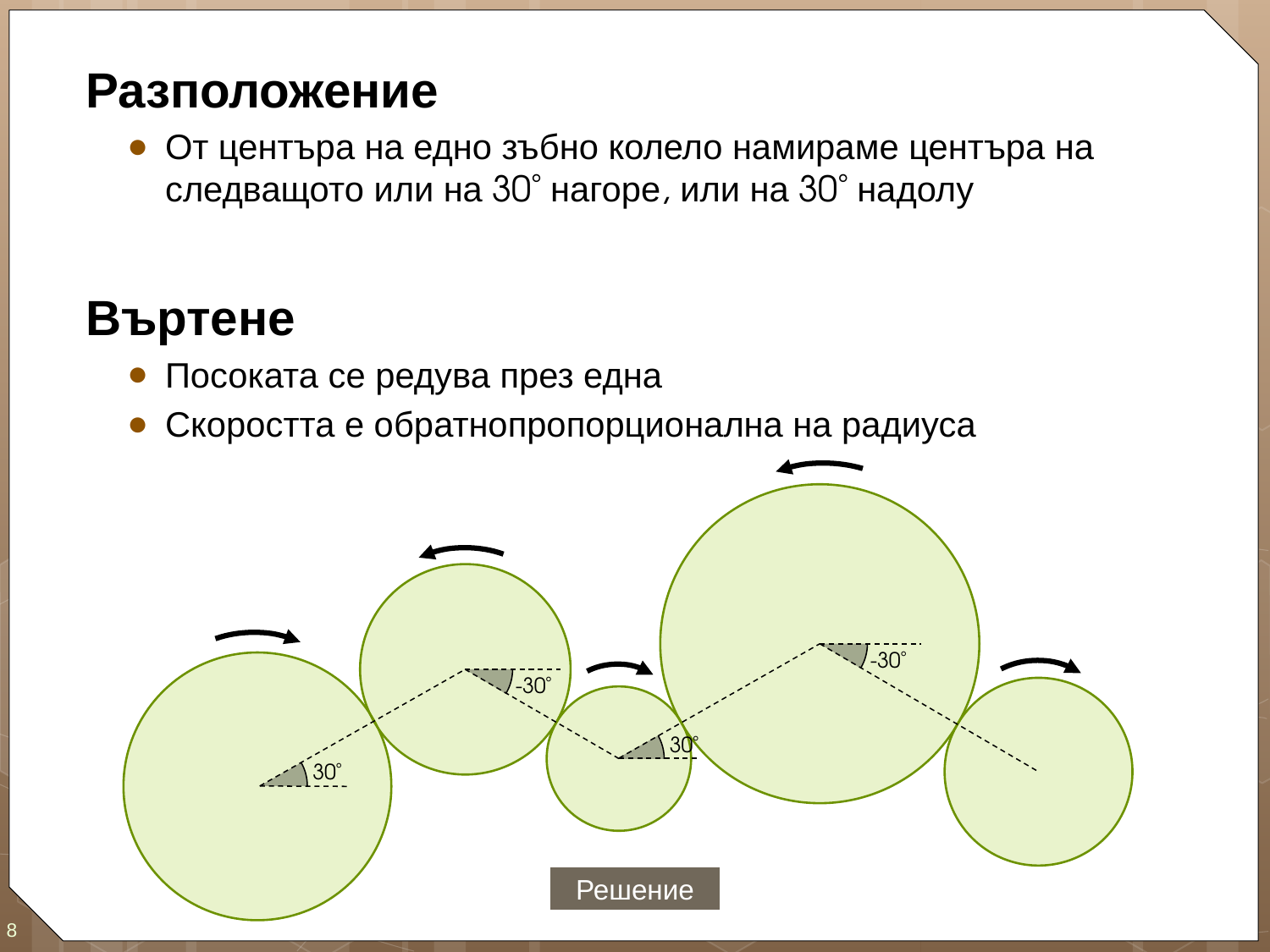

Разположение
От центъра на едно зъбно колело намираме центъра на следващото или на 30° нагоре, или на 30° надолу

Въртене
Посоката се редува през една
Скоростта е обратнопропорционална на радиуса

-30°

-30°

30°

30°
Решение